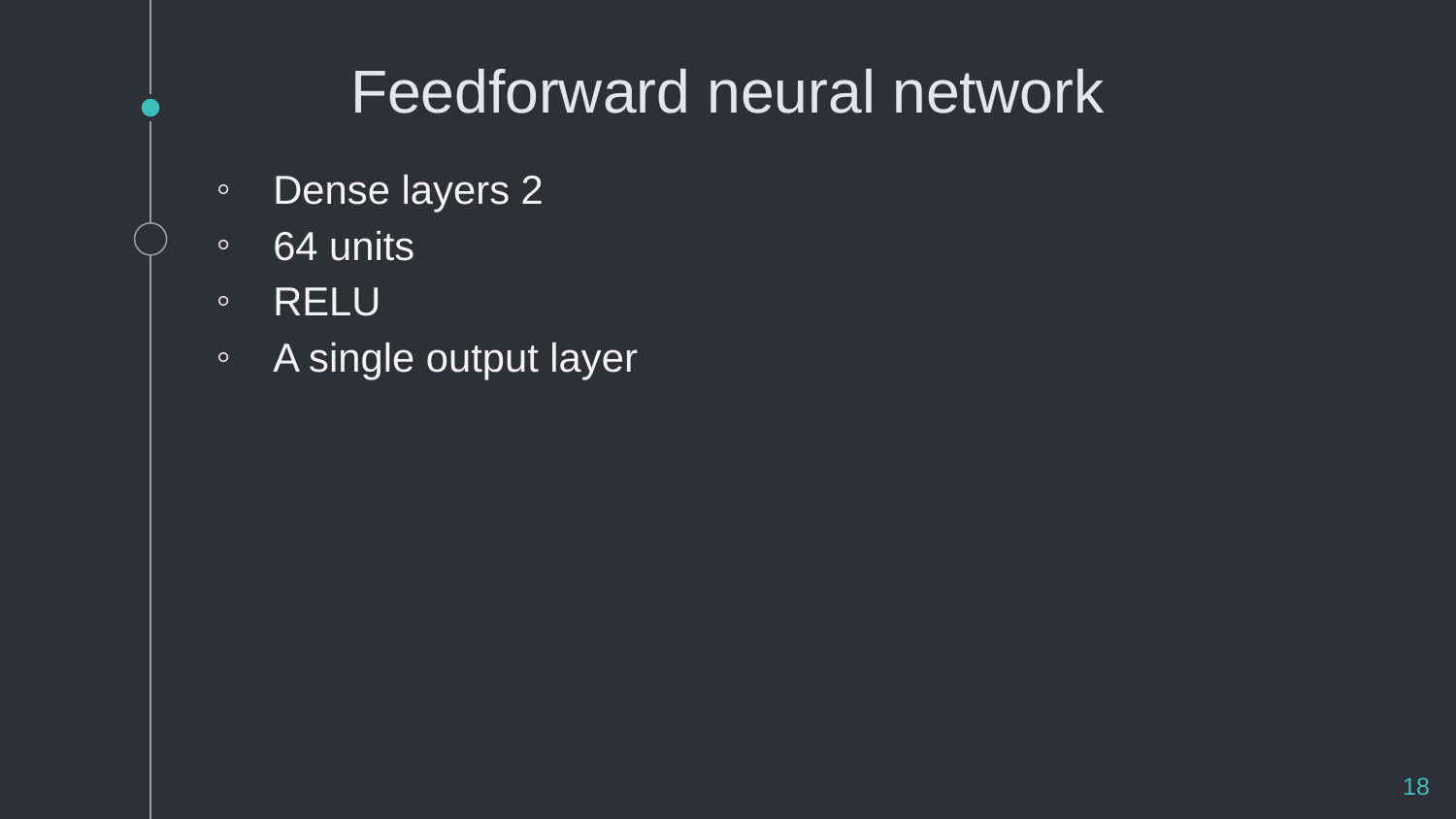

# Feedforward neural network
Dense layers 2
64 units
RELU
A single output layer
18